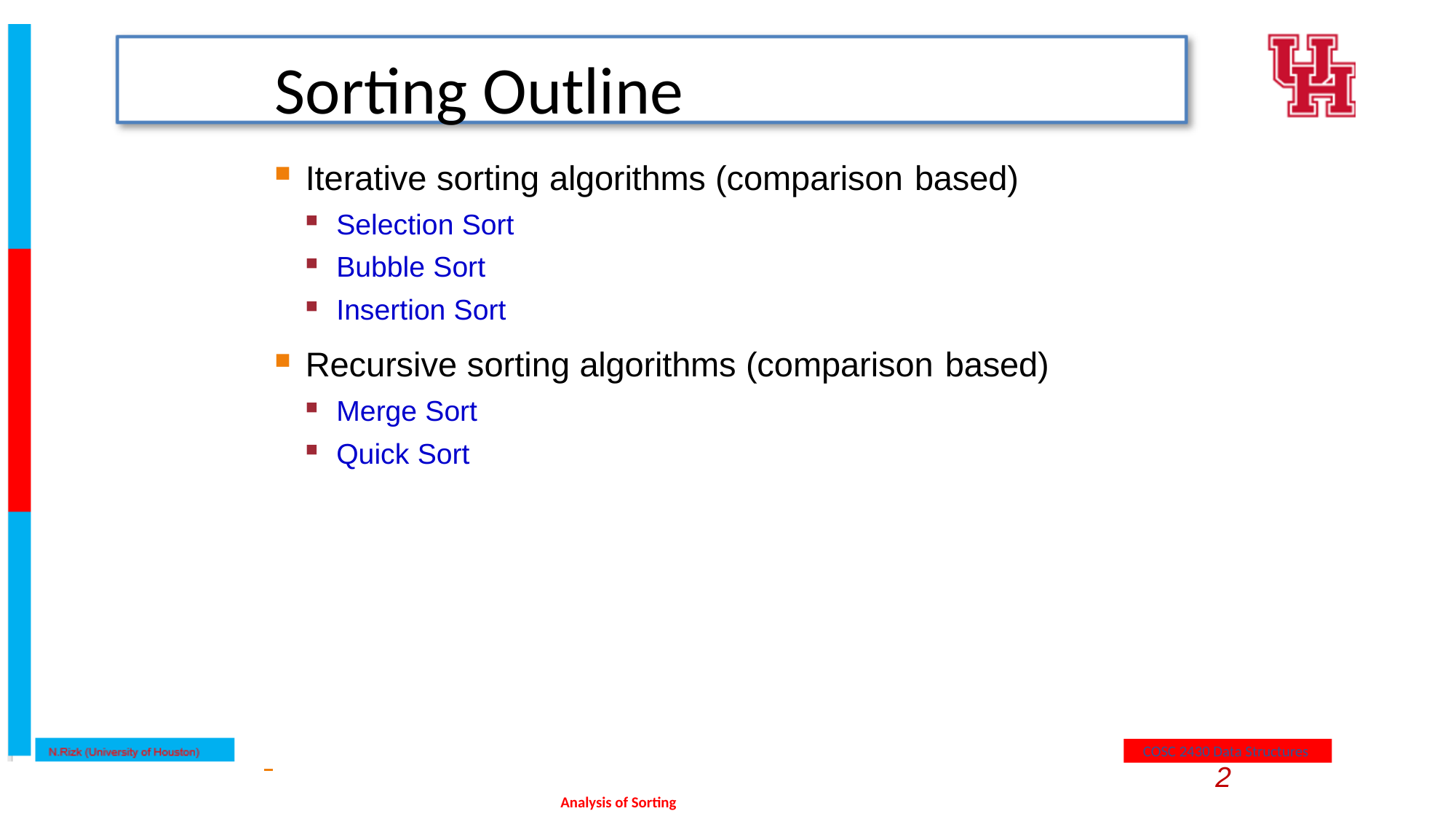

# Sorting Outline
Iterative sorting algorithms (comparison based)
Selection Sort
Bubble Sort
Insertion Sort
Recursive sorting algorithms (comparison based)
Merge Sort
Quick Sort
2

[ CS1020E AY1617S1 Lecture 10 ]